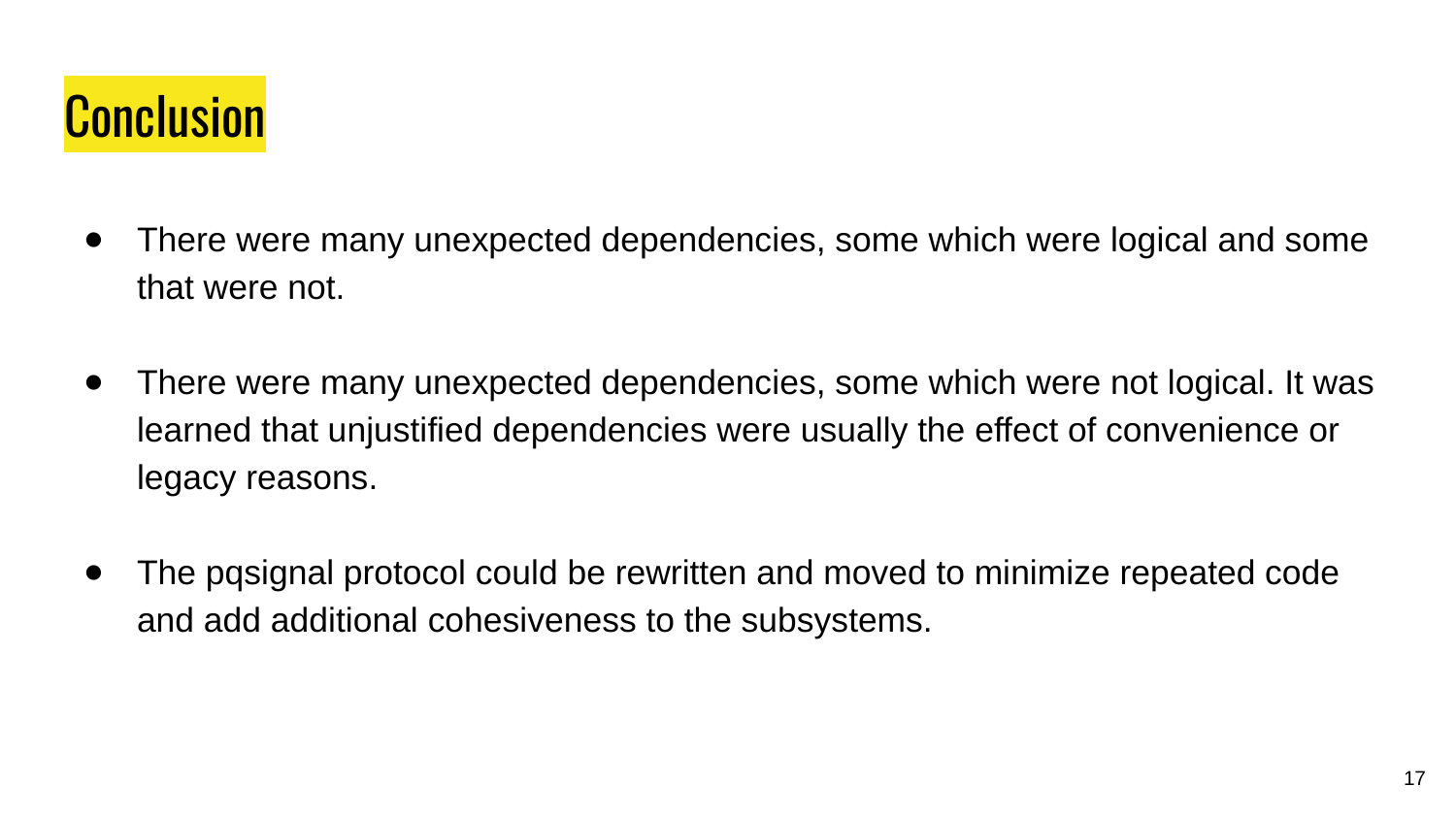

# Conclusion
There were many unexpected dependencies, some which were logical and some that were not.

There were many unexpected dependencies, some which were not logical. It was learned that unjustified dependencies were usually the effect of convenience or legacy reasons.

The pqsignal protocol could be rewritten and moved to minimize repeated code and add additional cohesiveness to the subsystems.

17